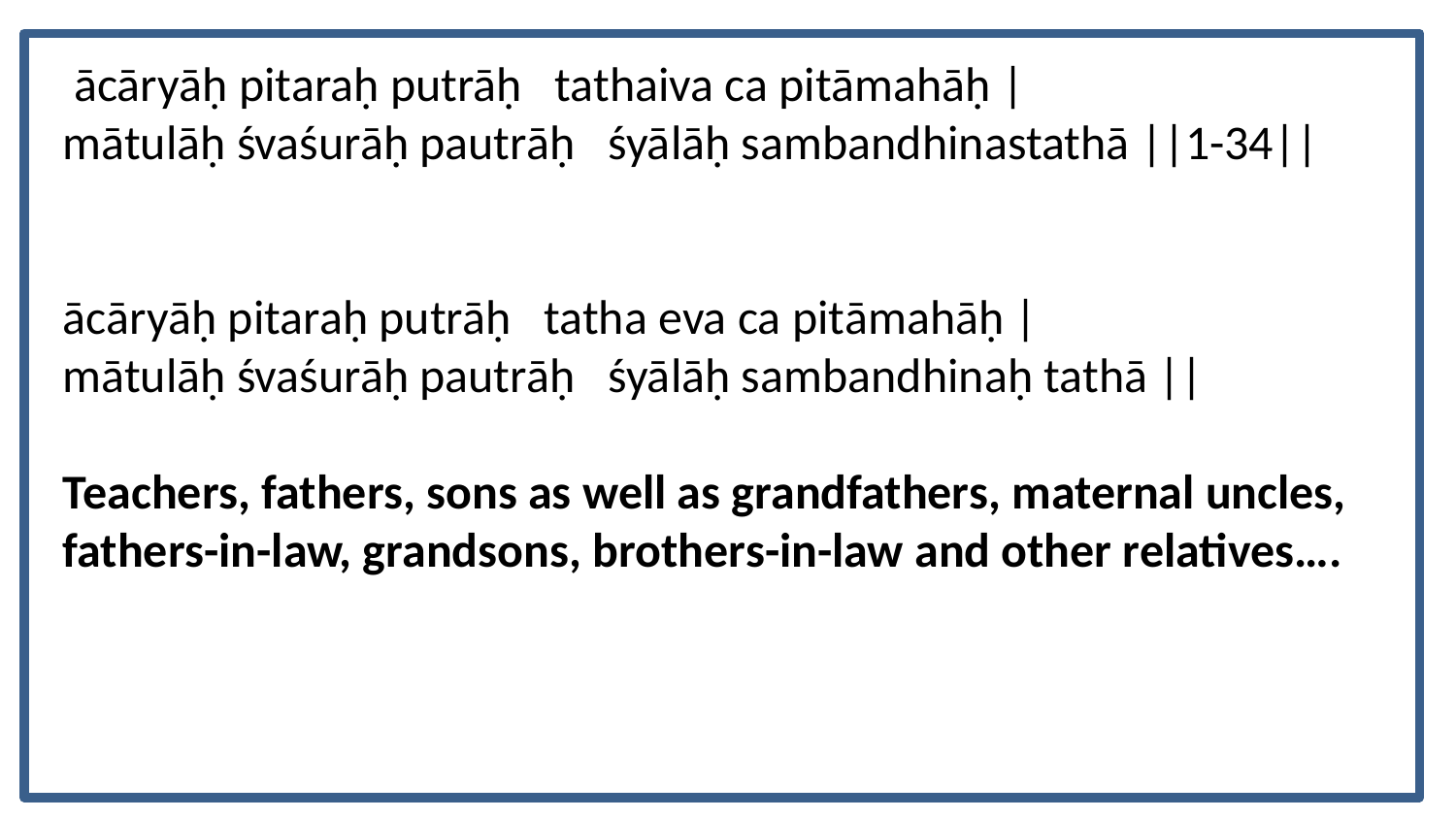

ācāryāḥ pitaraḥ putrāḥ   tathaiva ca pitāmahāḥ |
mātulāḥ śvaśurāḥ pautrāḥ   śyālāḥ sambandhinastathā ||1-34||

ācāryāḥ pitaraḥ putrāḥ   tatha eva ca pitāmahāḥ |
mātulāḥ śvaśurāḥ pautrāḥ   śyālāḥ sambandhinaḥ tathā ||

Teachers, fathers, sons as well as grandfathers, maternal uncles, fathers-in-law, grandsons, brothers-in-law and other relatives….